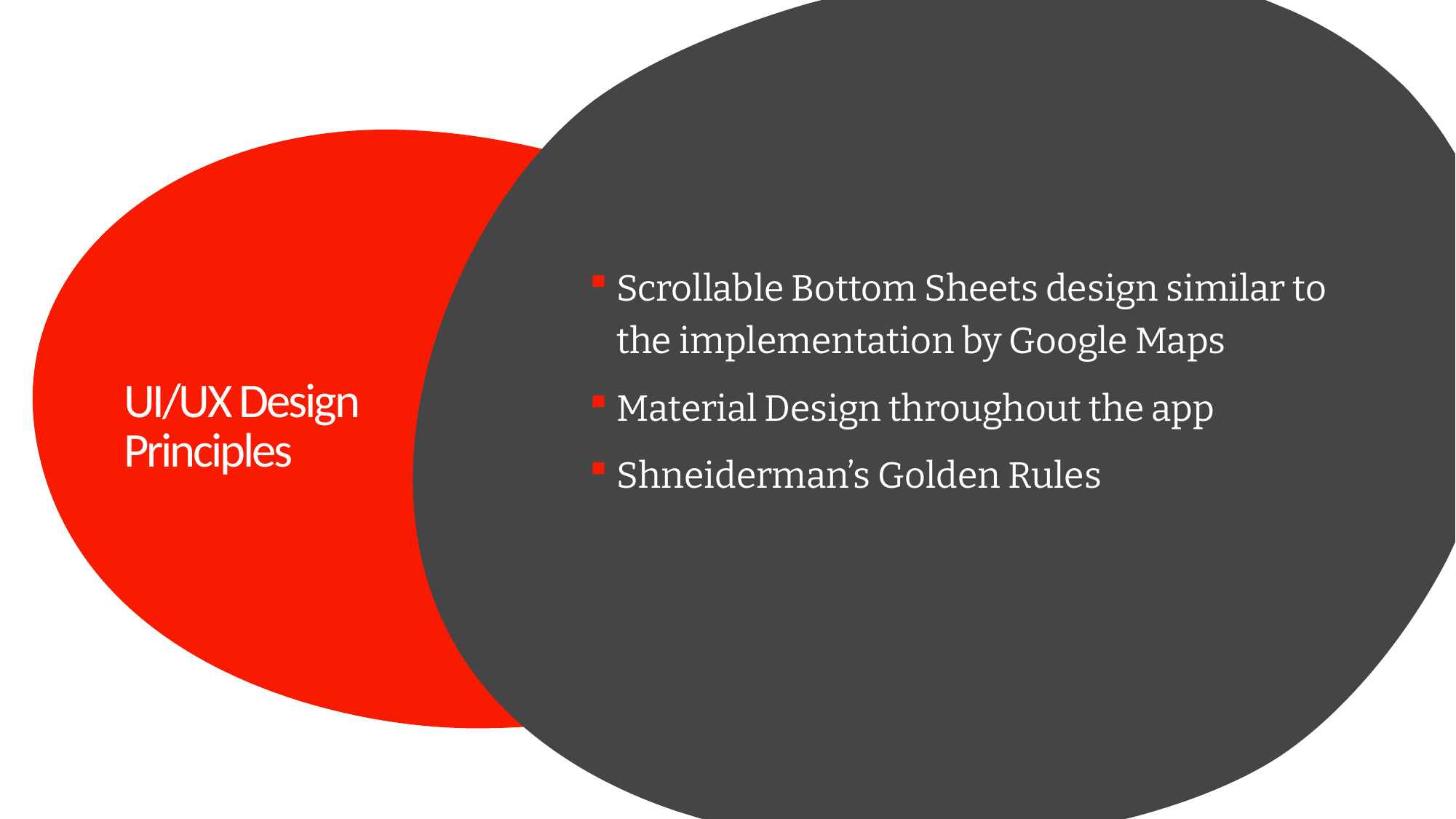

Scrollable Bottom Sheets design similar to the implementation by Google Maps
Material Design throughout the app
Shneiderman’s Golden Rules

# UI/UX Design Principles